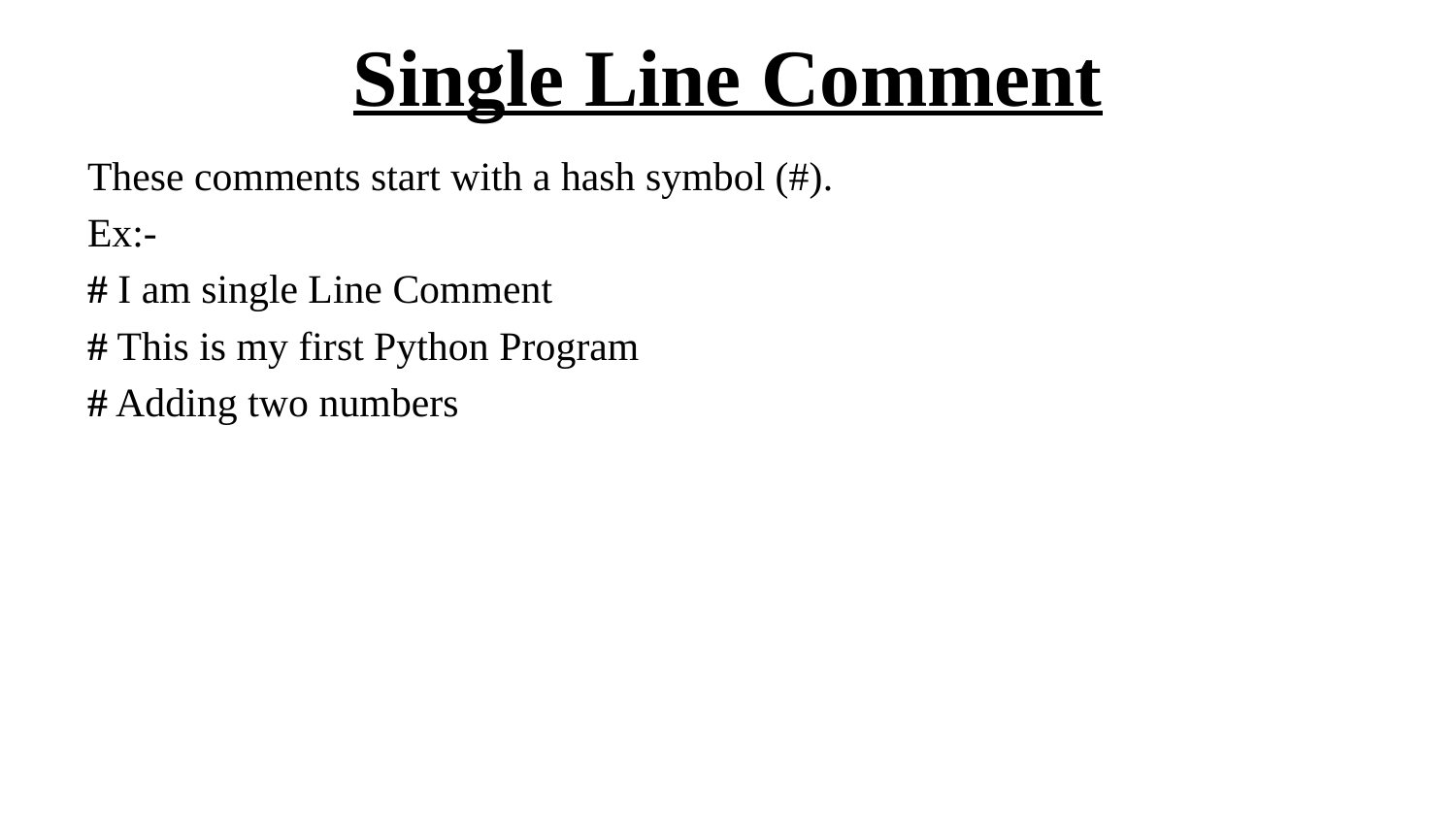

# Single Line Comment
These comments start with a hash symbol (#).
Ex:-
# I am single Line Comment
# This is my first Python Program
# Adding two numbers